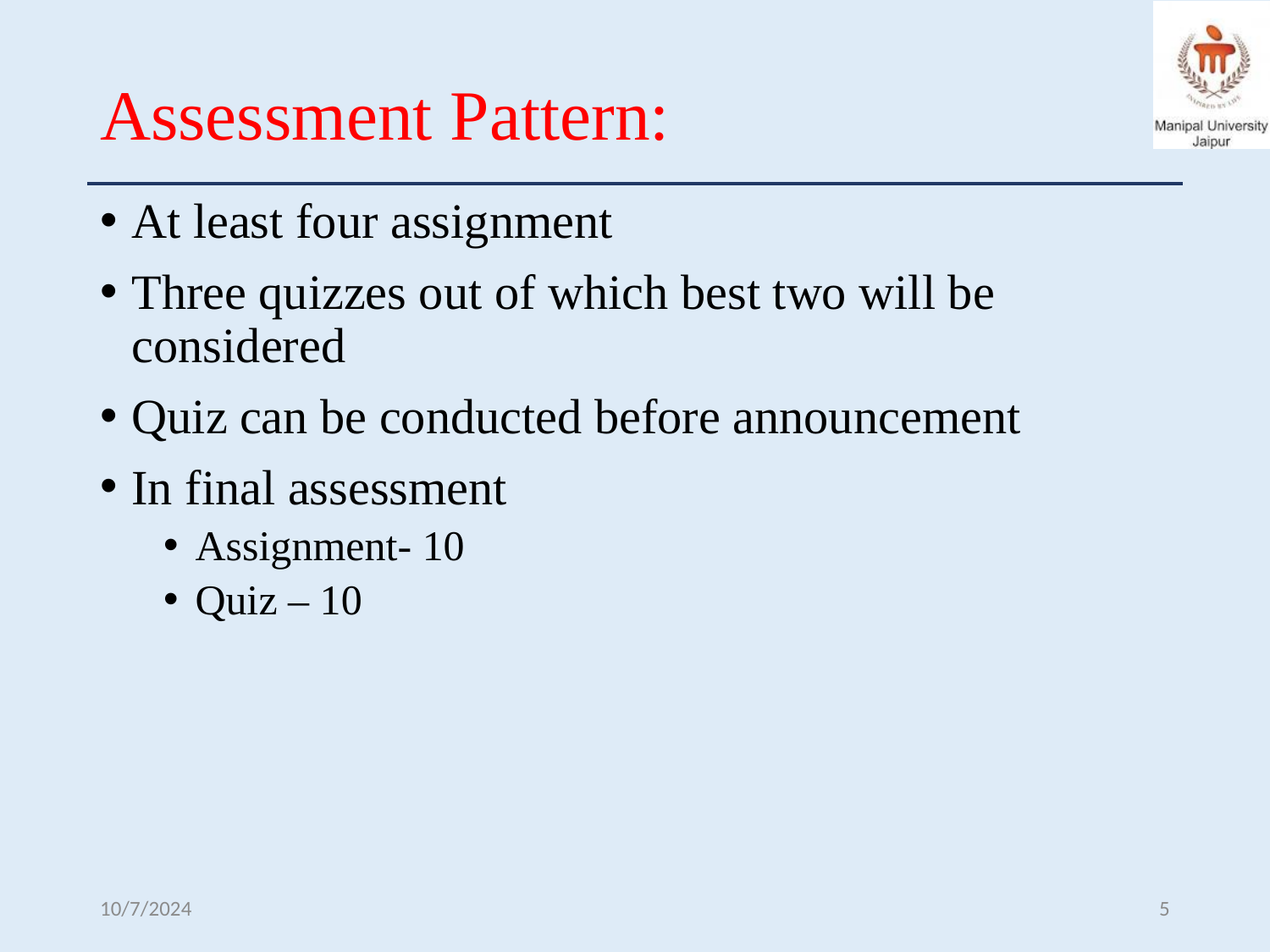

# Assessment Pattern:
At least four assignment
Three quizzes out of which best two will be considered
Quiz can be conducted before announcement
In final assessment
Assignment- 10
Quiz – 10
10/7/2024
5